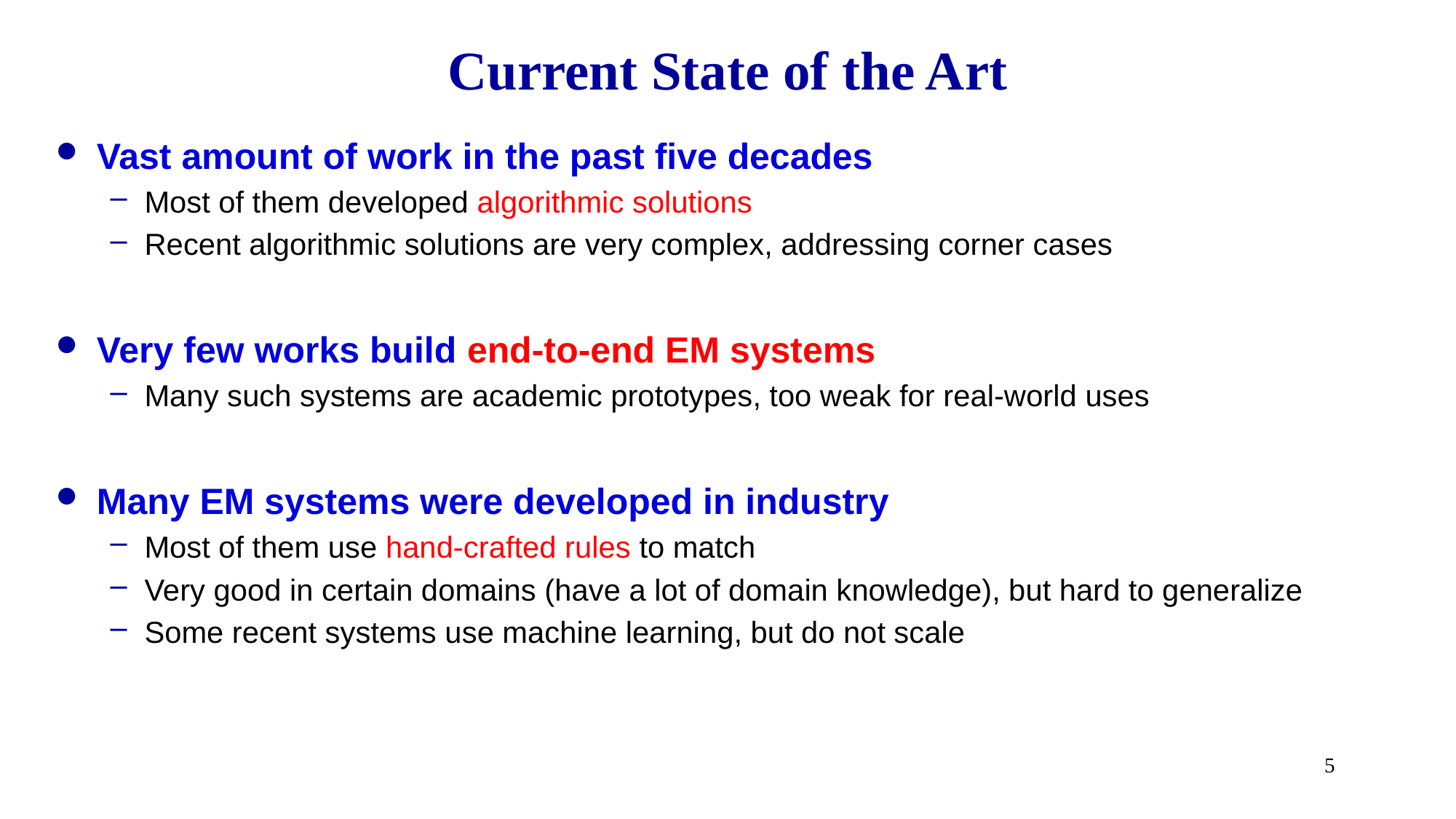

# Current State of the Art
Vast amount of work in the past five decades
Most of them developed algorithmic solutions
Recent algorithmic solutions are very complex, addressing corner cases

Very few works build end-to-end EM systems
Many such systems are academic prototypes, too weak for real-world uses

Many EM systems were developed in industry
Most of them use hand-crafted rules to match
Very good in certain domains (have a lot of domain knowledge), but hard to generalize
Some recent systems use machine learning, but do not scale
5